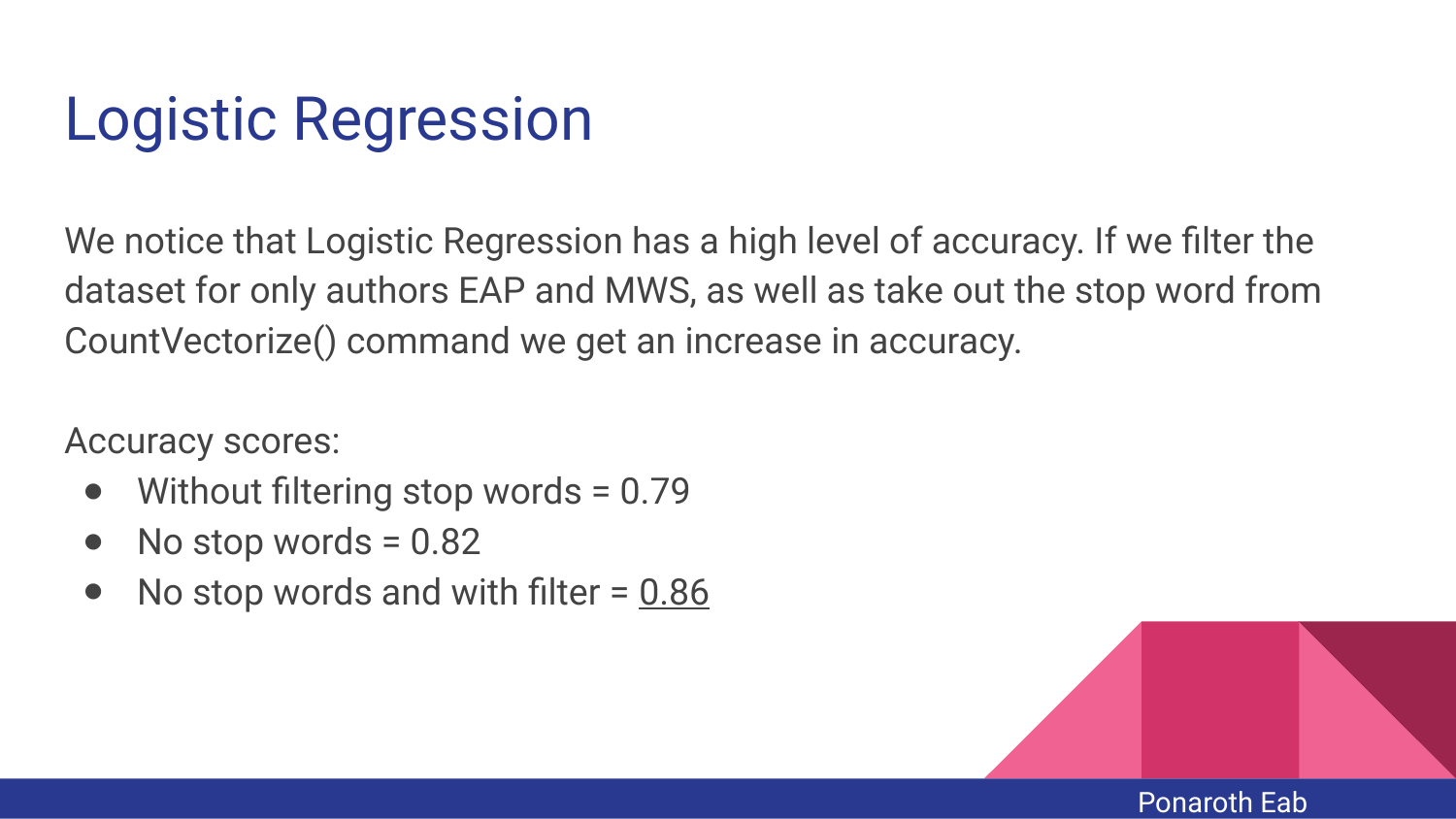

# Logistic Regression
We notice that Logistic Regression has a high level of accuracy. If we filter the dataset for only authors EAP and MWS, as well as take out the stop word from CountVectorize() command we get an increase in accuracy.

Accuracy scores:
Without filtering stop words = 0.79
No stop words = 0.82
No stop words and with filter = 0.86

Ponaroth Eab